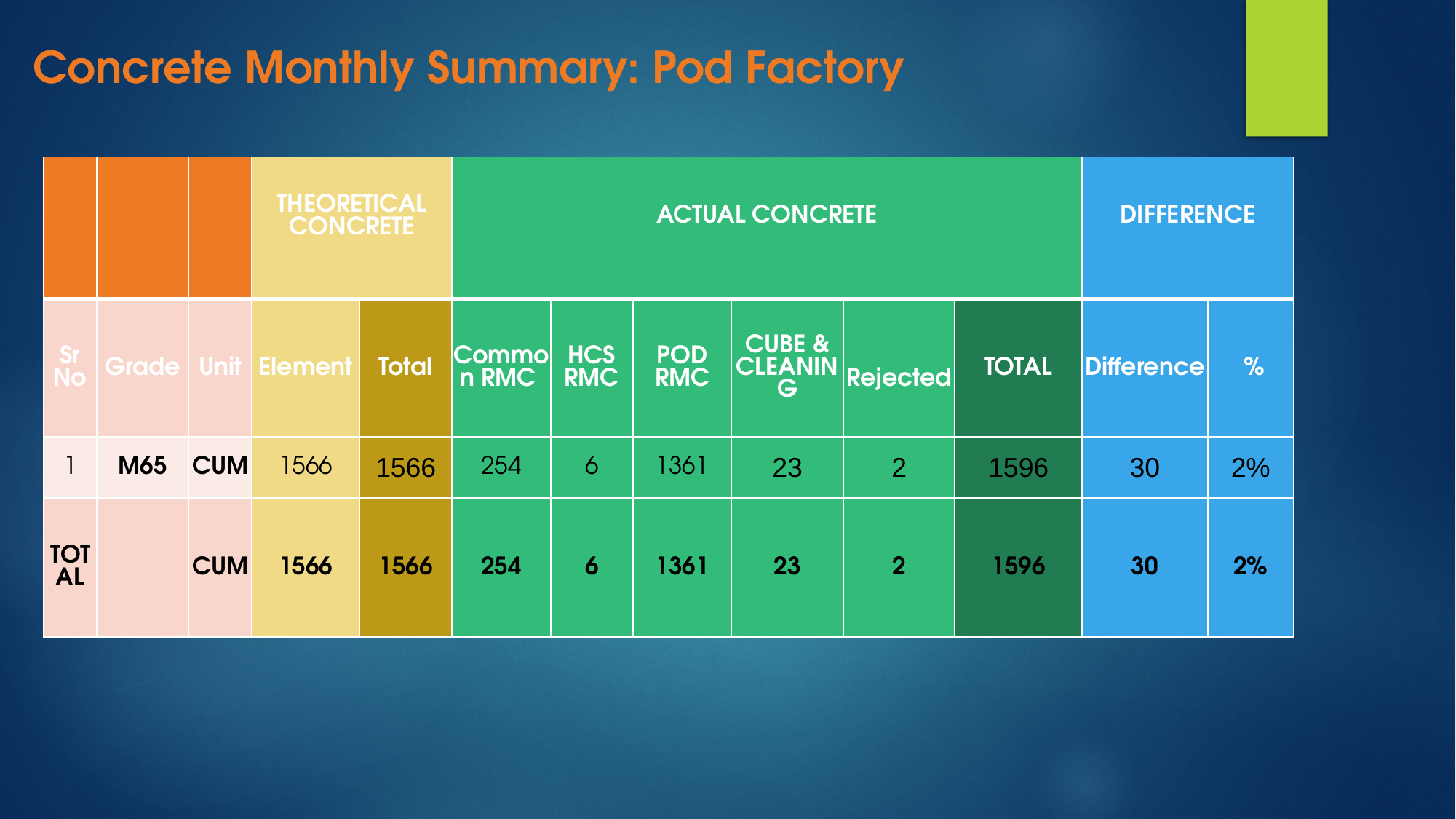

Concrete Monthly Summary: Pod Factory
|  |  |  | THEORETICAL CONCRETE |  | ACTUAL CONCRETE |  |  |  |  |  | DIFFERENCE |  |
| --- | --- | --- | --- | --- | --- | --- | --- | --- | --- | --- | --- | --- |
| Sr No | Grade | Unit | Element | Total | Common RMC | HCS RMC | POD RMC | CUBE & CLEANING | Rejected | TOTAL | Difference | % |
| 1 | M65 | CUM | 1566 | 1566 | 254 | 6 | 1361 | 23 | 2 | 1596 | 30 | 2% |
| TOTAL |  | CUM | 1566 | 1566 | 254 | 6 | 1361 | 23 | 2 | 1596 | 30 | 2% |